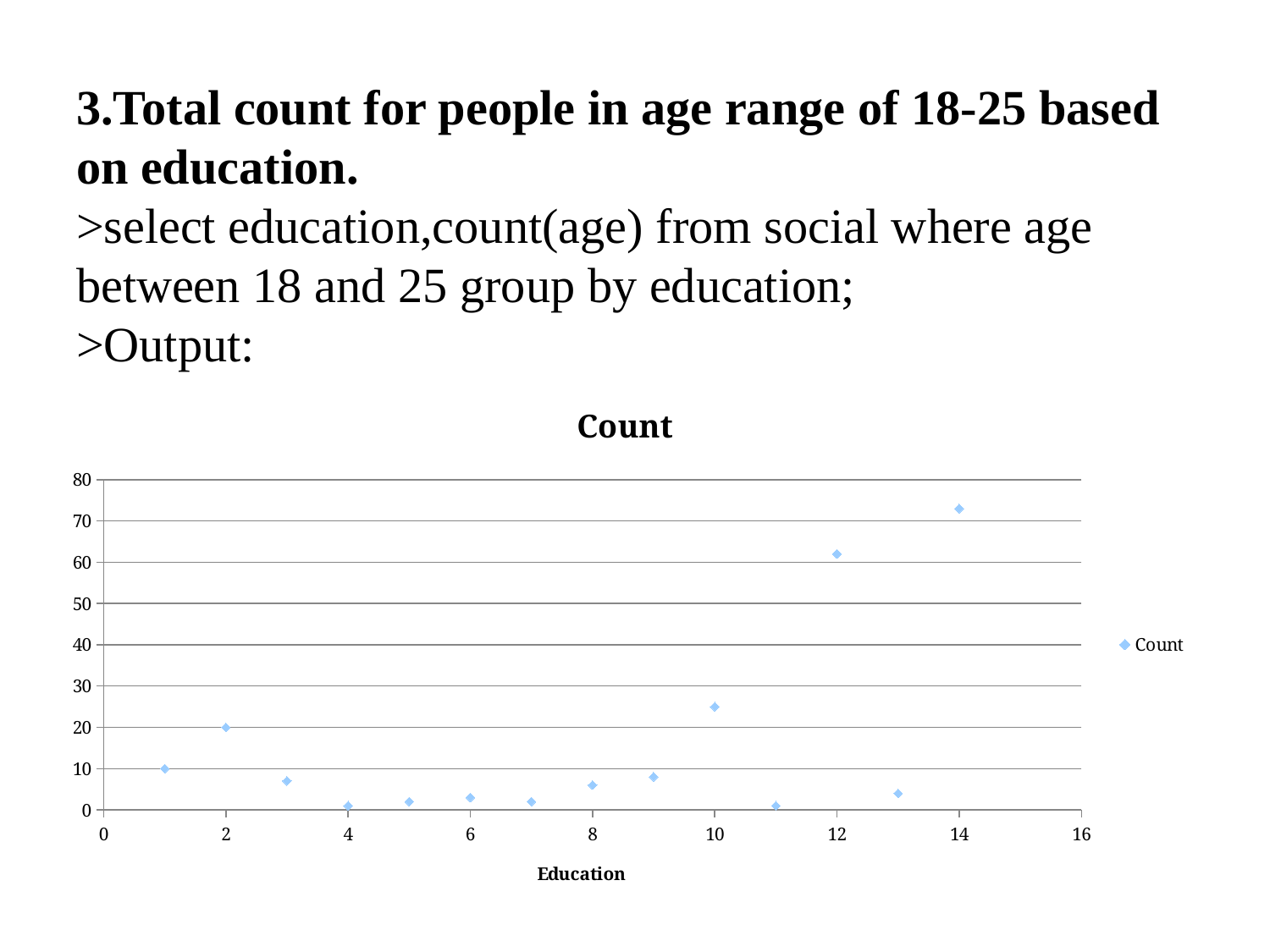

# 3.Total count for people in age range of 18-25 based on education. >select education,count(age) from social where age between 18 and 25 group by education; >Output:

### Chart:

| Category | Count |
|---|---|